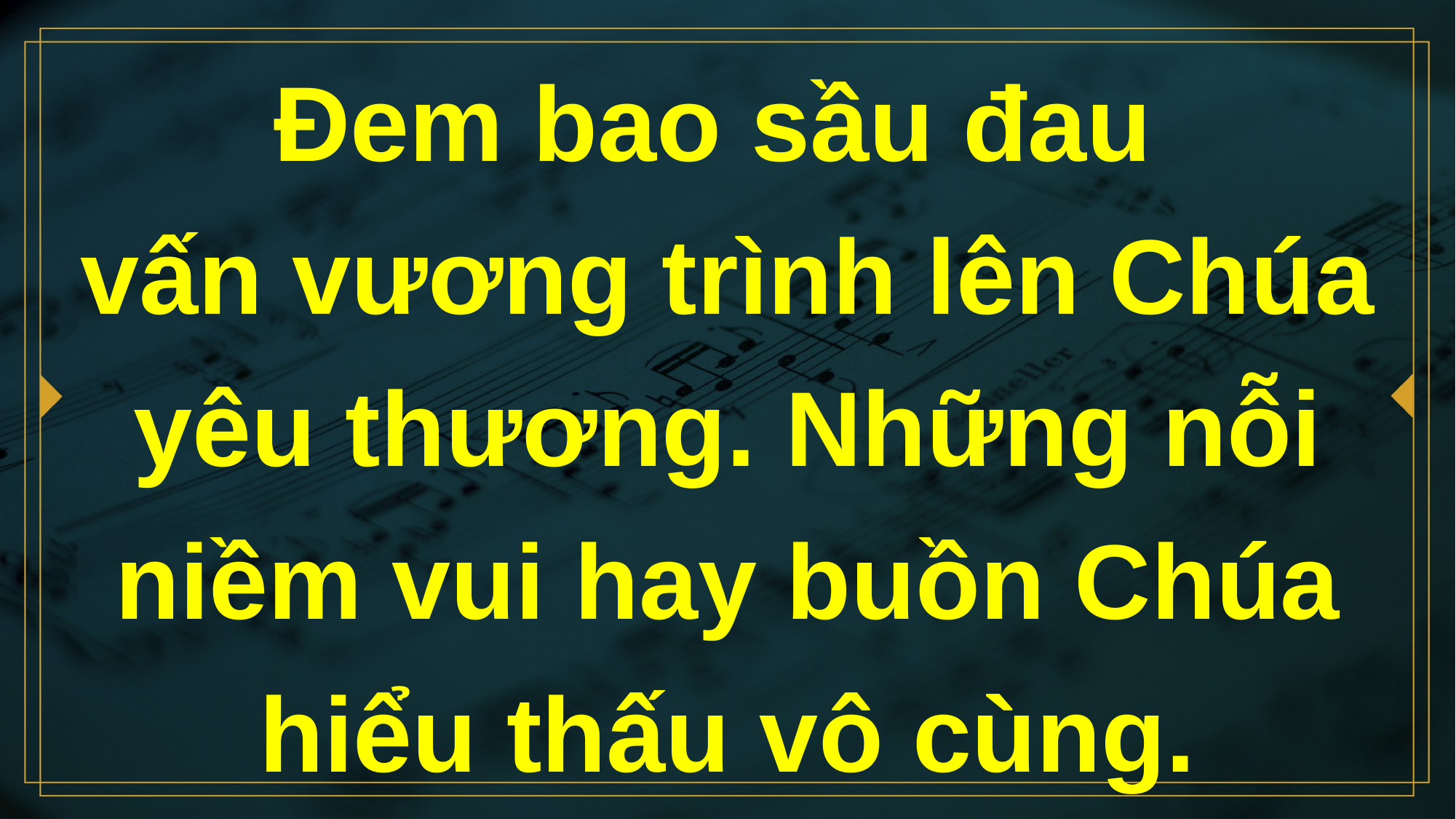

# Đem bao sầu đau vấn vương trình lên Chúa yêu thương. Những nỗi niềm vui hay buồn Chúa hiểu thấu vô cùng.